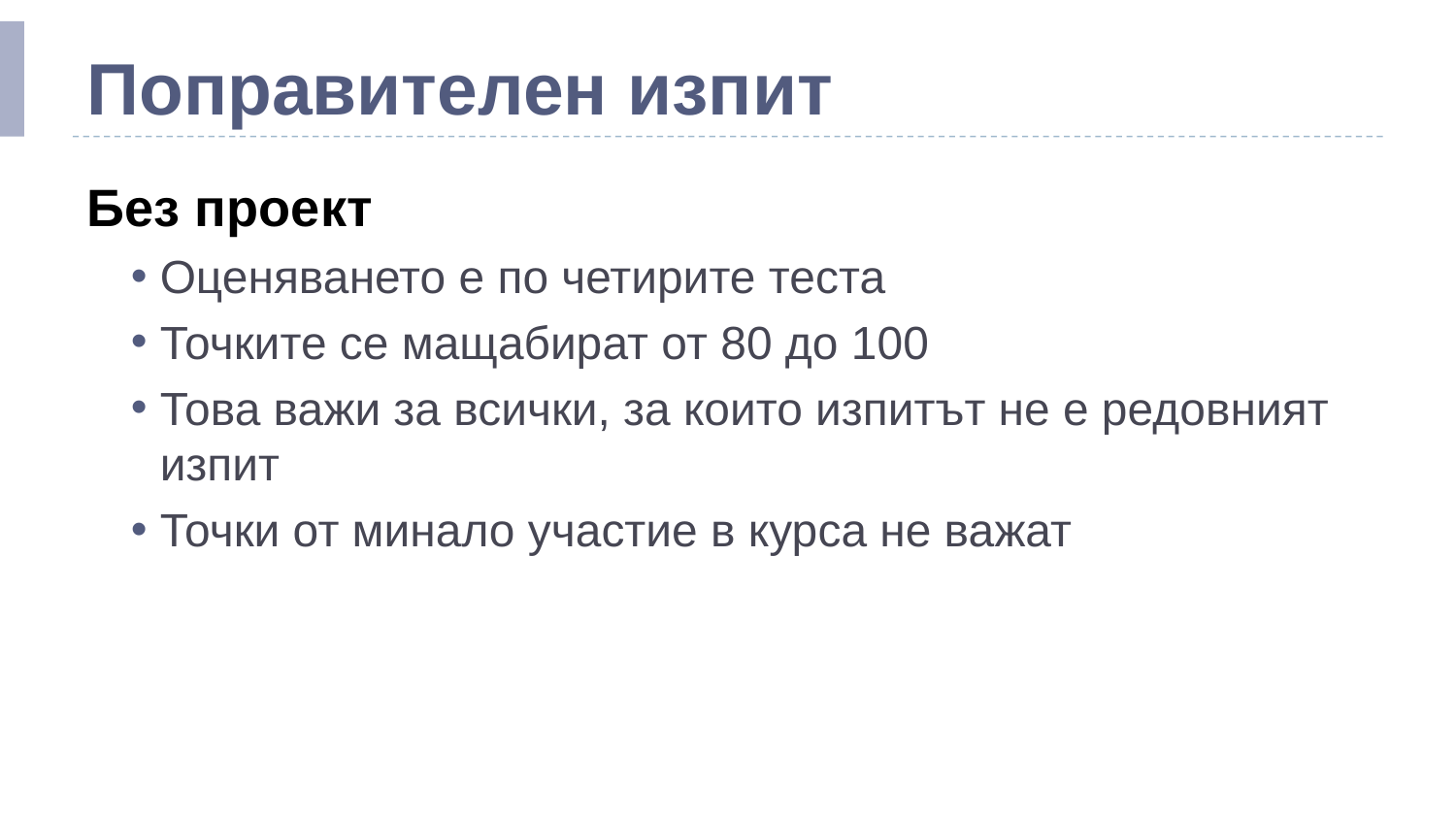

# Поправителен изпит
Без проект
Оценяването е по четирите теста
Точките се мащабират от 80 до 100
Това важи за всички, за които изпитът не е редовният изпит
Точки от минало участие в курса не важат